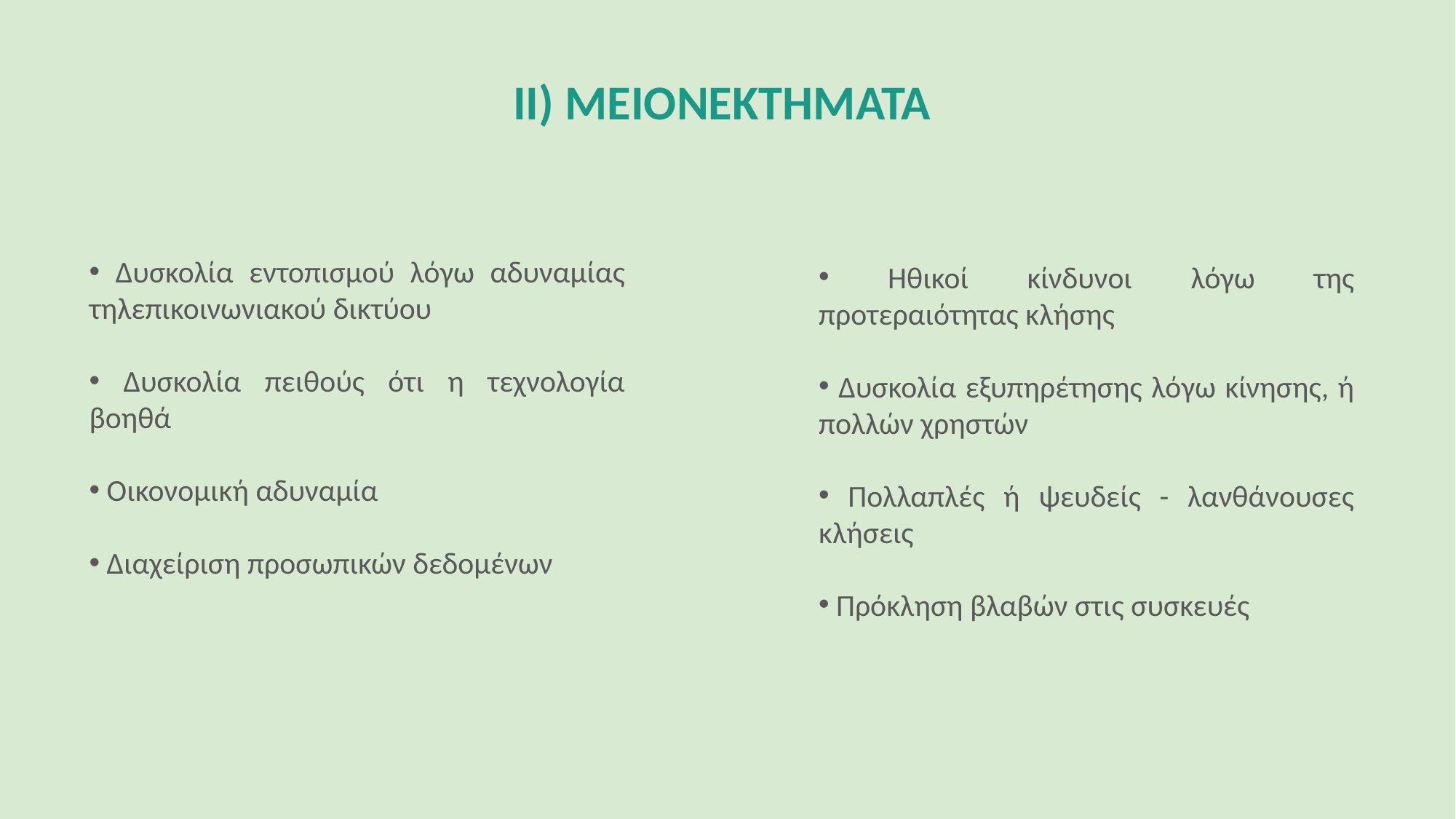

II) ΜΕΙΟΝΕΚΤΗΜΑΤΑ

 Δυσκολία εντοπισμού λόγω αδυναμίας τηλεπικοινωνιακού δικτύου

 Δυσκολία πειθούς ότι η τεχνολογία βοηθά

 Οικονομική αδυναμία

 Διαχείριση προσωπικών δεδομένων
 Ηθικοί κίνδυνοι λόγω της προτεραιότητας κλήσης

 Δυσκολία εξυπηρέτησης λόγω κίνησης, ή πολλών χρηστών

 Πολλαπλές ή ψευδείς - λανθάνουσες κλήσεις

 Πρόκληση βλαβών στις συσκευές